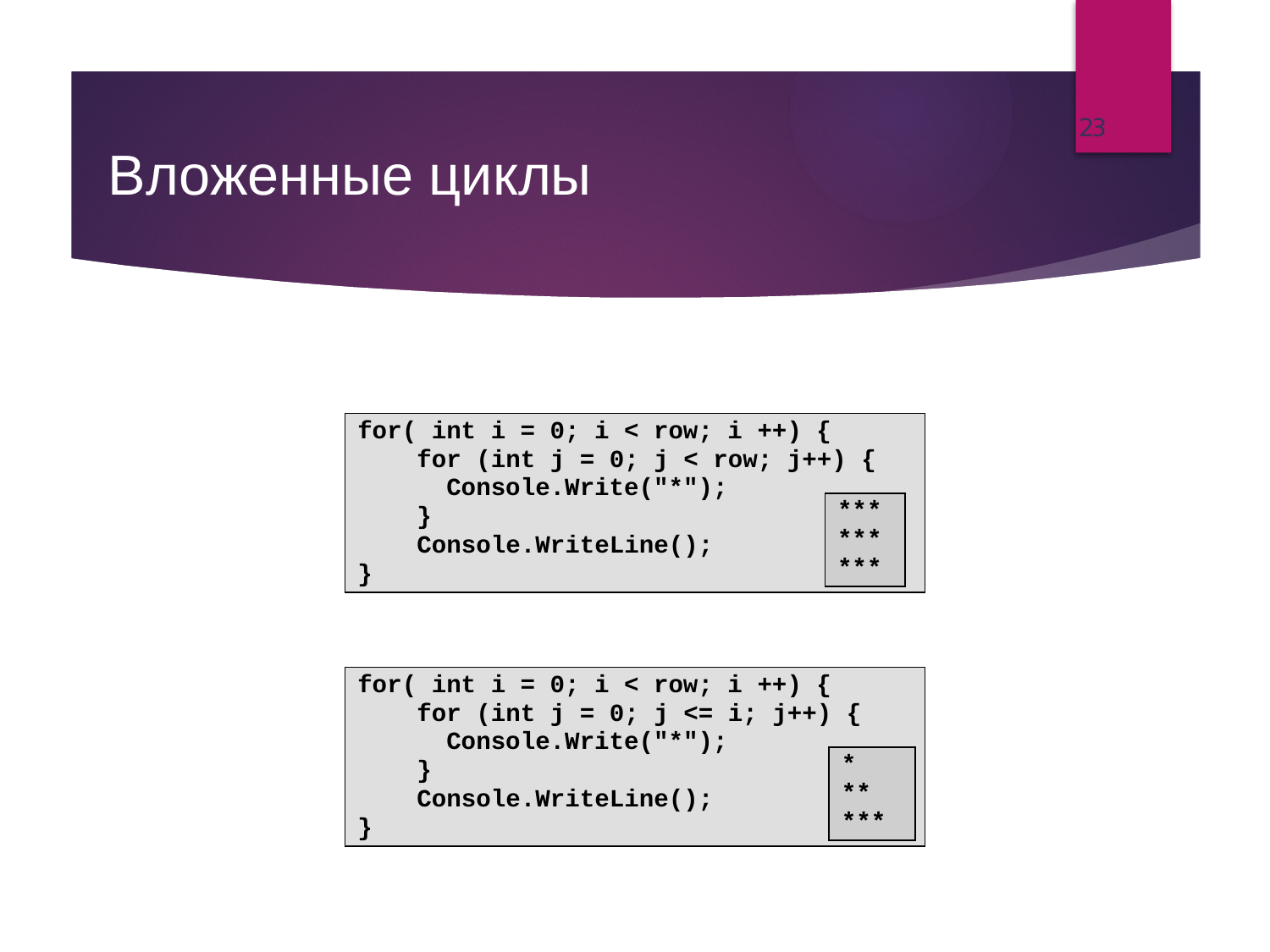

23
# Вложенные циклы
for( int i = 0; i < row; i ++) {
    for (int j = 0; j < row; j++) {
      Console.Write("*");
    }
    Console.WriteLine();
}
***
***
***
for( int i = 0; i < row; i ++) {
    for (int j = 0; j <= i; j++) {
      Console.Write("*");
    }
    Console.WriteLine();
}
*
**
***